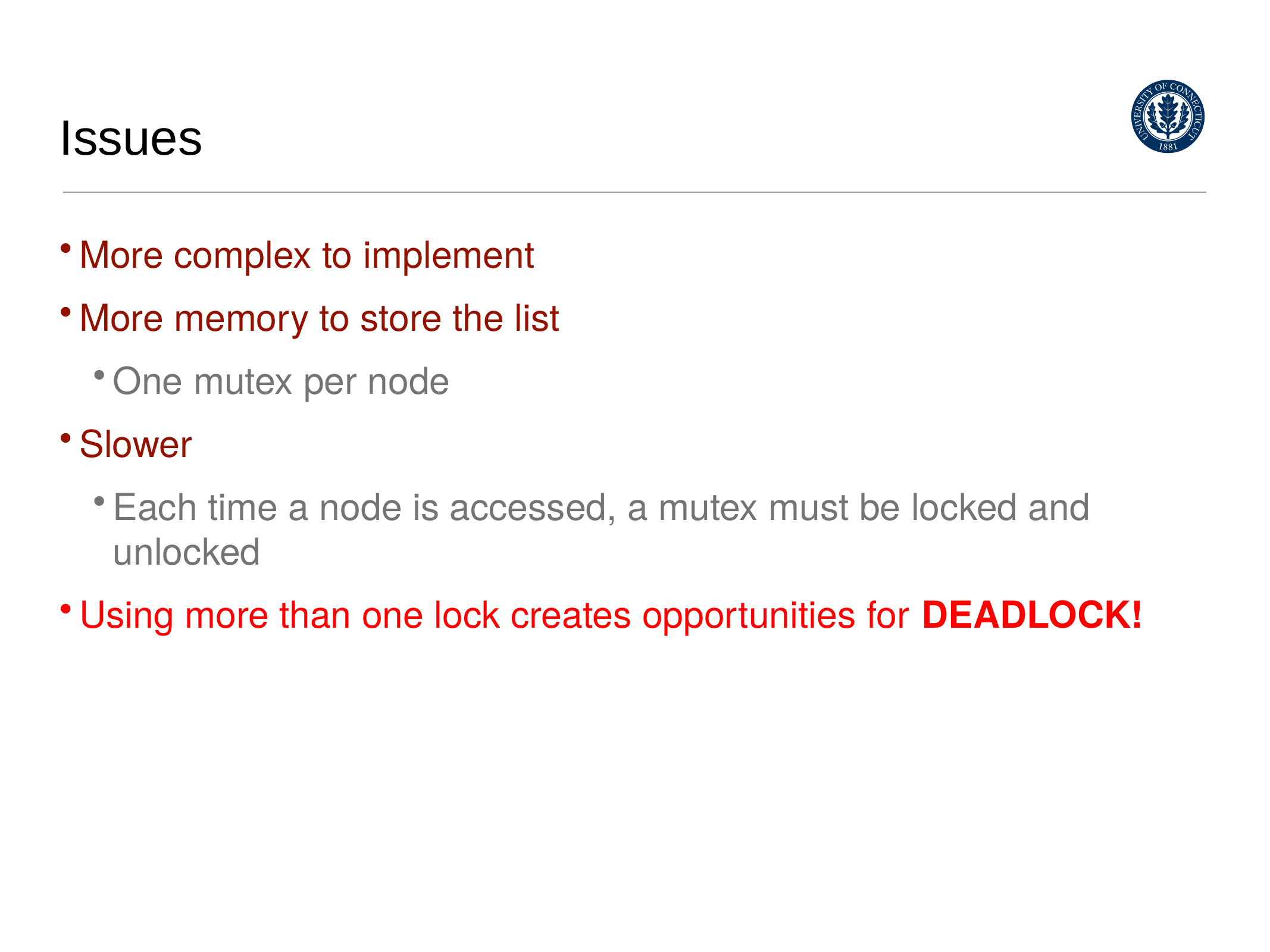

# Issues
More complex to implement
More memory to store the list
One mutex per node
Slower
Each time a node is accessed, a mutex must be locked and unlocked
Using more than one lock creates opportunities for DEADLOCK!